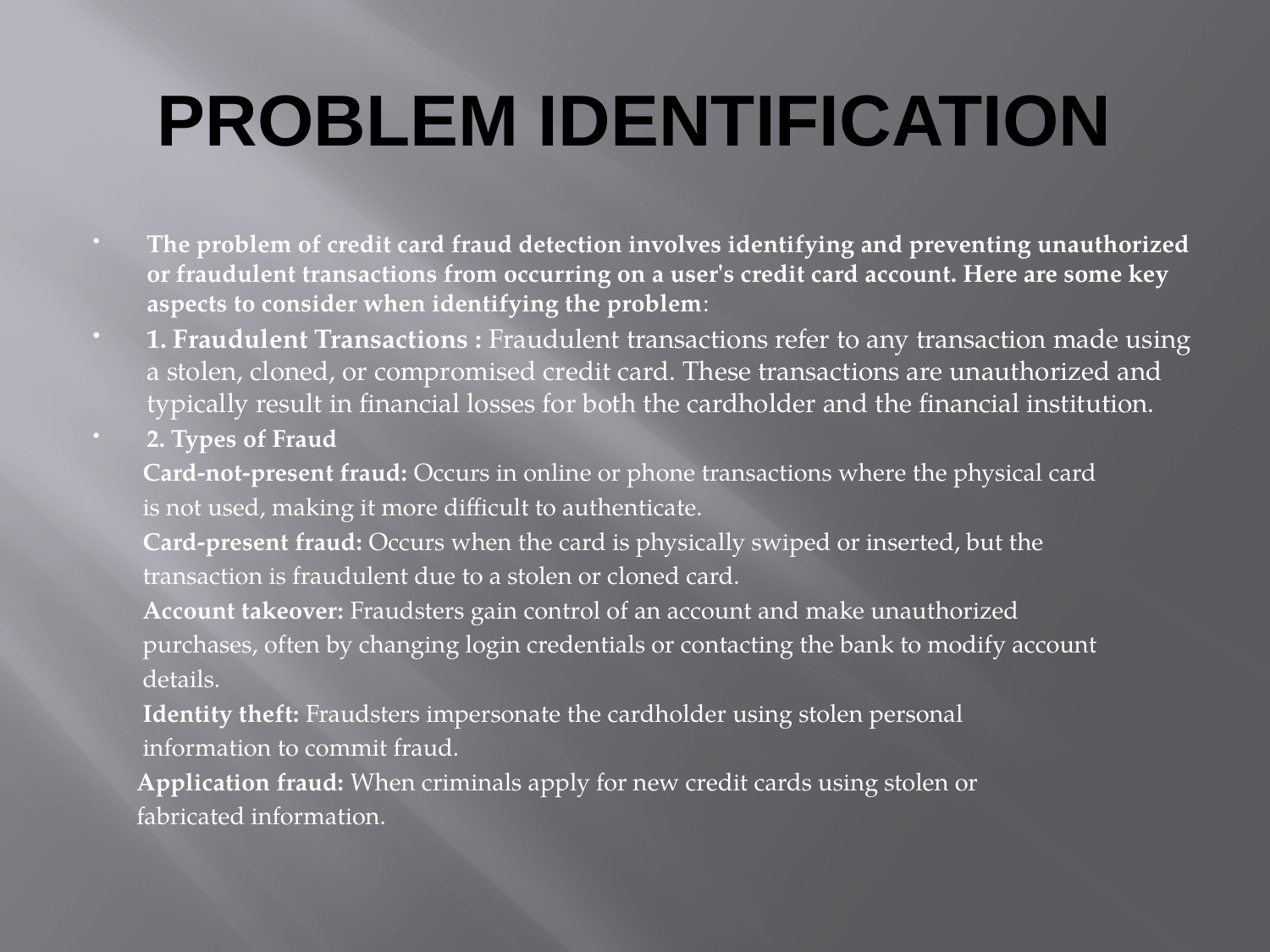

# PROBLEM IDENTIFICATION
The problem of credit card fraud detection involves identifying and preventing unauthorized or fraudulent transactions from occurring on a user's credit card account. Here are some key aspects to consider when identifying the problem:
1. Fraudulent Transactions : Fraudulent transactions refer to any transaction made using a stolen, cloned, or compromised credit card. These transactions are unauthorized and typically result in financial losses for both the cardholder and the financial institution.
2. Types of Fraud
        Card-not-present fraud: Occurs in online or phone transactions where the physical card
        is not used, making it more difficult to authenticate.
        Card-present fraud: Occurs when the card is physically swiped or inserted, but the
        transaction is fraudulent due to a stolen or cloned card.
        Account takeover: Fraudsters gain control of an account and make unauthorized
        purchases, often by changing login credentials or contacting the bank to modify account
        details.
        Identity theft: Fraudsters impersonate the cardholder using stolen personal
        information to commit fraud.
       Application fraud: When criminals apply for new credit cards using stolen or
       fabricated information.